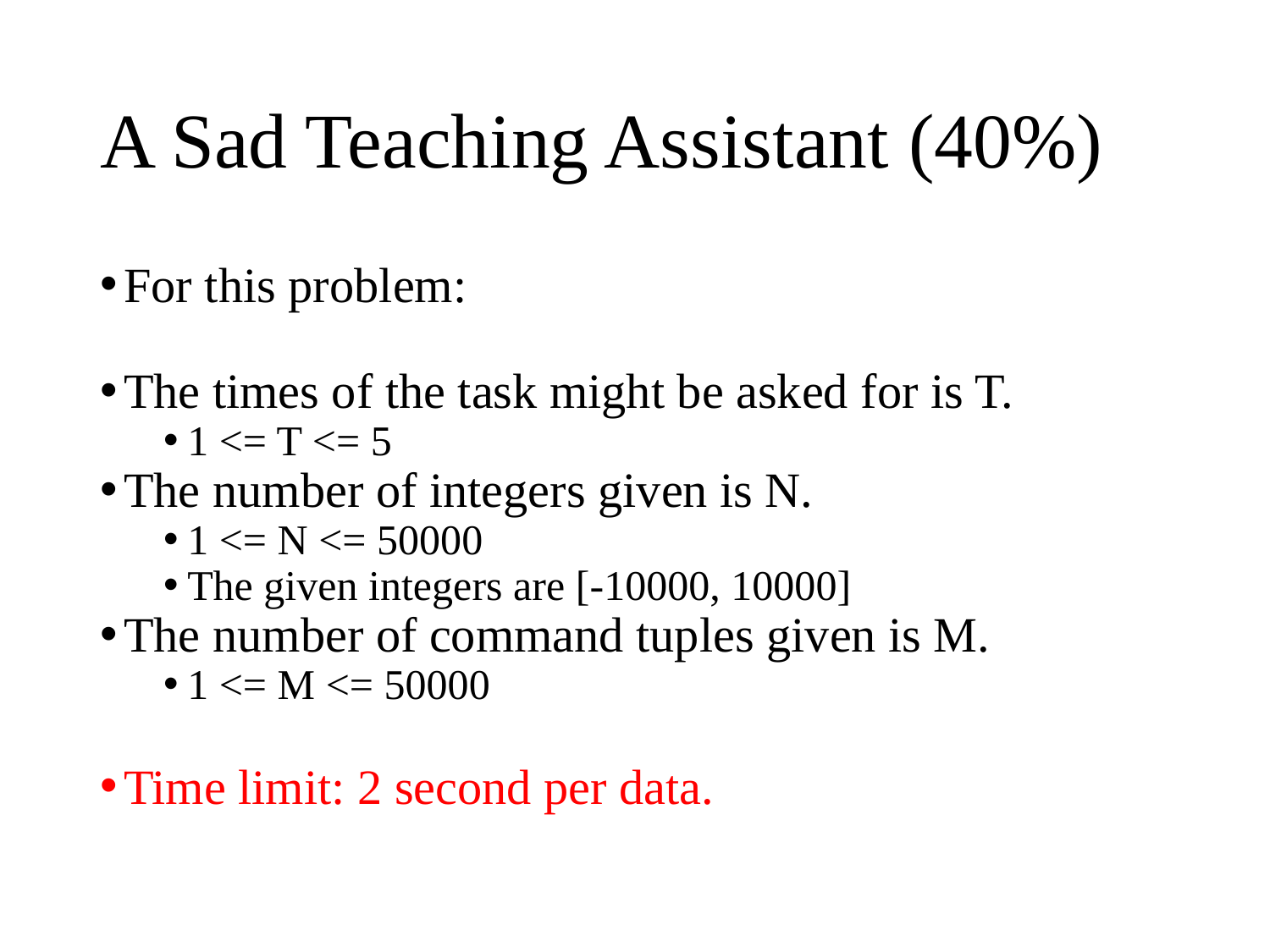

# A Sad Teaching Assistant (40%)
For this problem:

The times of the task might be asked for is T.
1 <= T <= 5
The number of integers given is N.
1 <= N <= 50000
The given integers are [-10000, 10000]
The number of command tuples given is M.
1 <= M <= 50000

Time limit: 2 second per data.